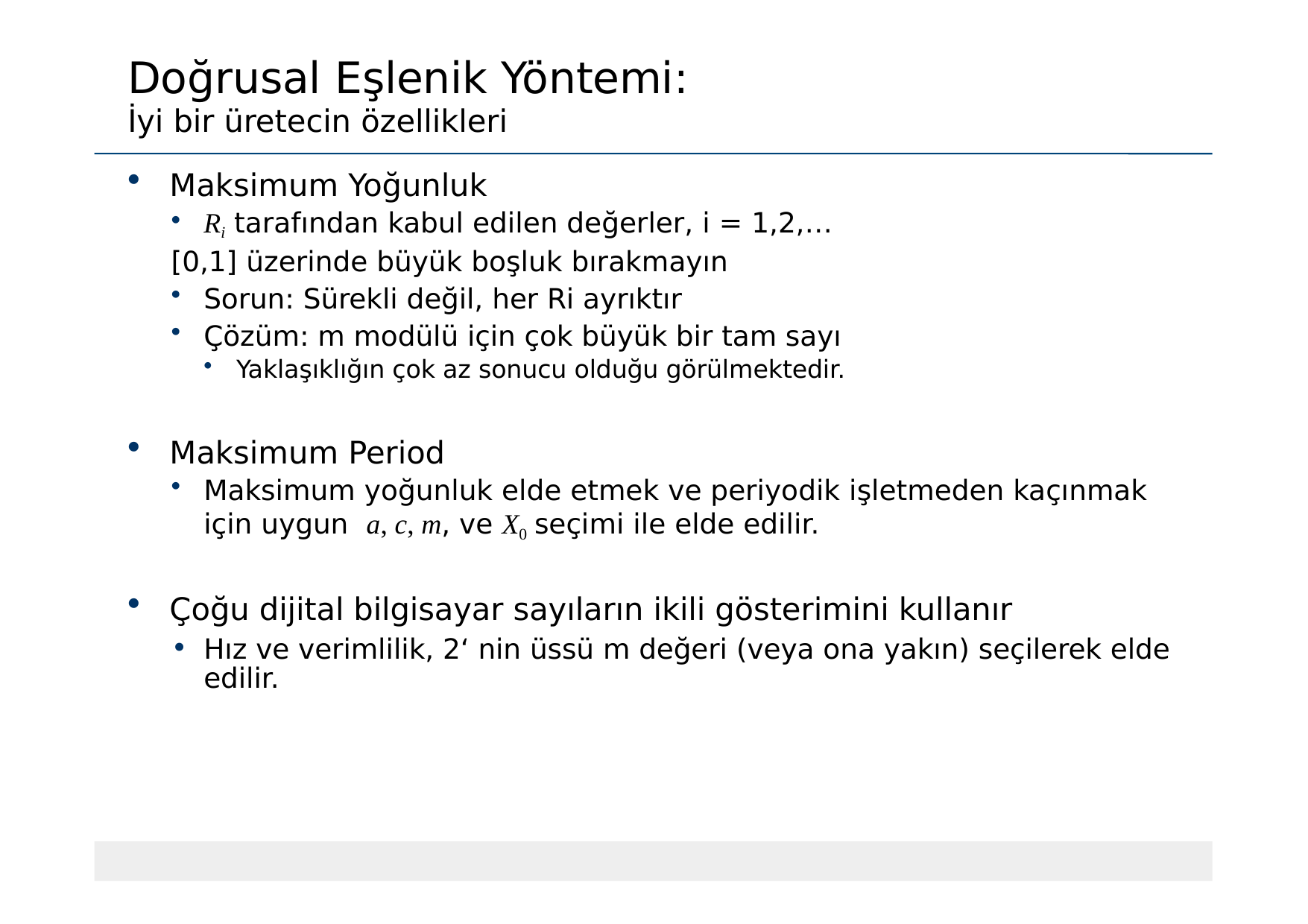

# Doğrusal Eşlenik Yöntemi:
İyi bir üretecin özellikleri
Maksimum Yoğunluk
Ri tarafından kabul edilen değerler, i = 1,2,…
[0,1] üzerinde büyük boşluk bırakmayın
Sorun: Sürekli değil, her Ri ayrıktır
Çözüm: m modülü için çok büyük bir tam sayı
Yaklaşıklığın çok az sonucu olduğu görülmektedir.

Maksimum Period
Maksimum yoğunluk elde etmek ve periyodik işletmeden kaçınmak için uygun  a, c, m, ve X0 seçimi ile elde edilir.

Çoğu dijital bilgisayar sayıların ikili gösterimini kullanır
Hız ve verimlilik, 2‘ nin üssü m değeri (veya ona yakın) seçilerek elde edilir.